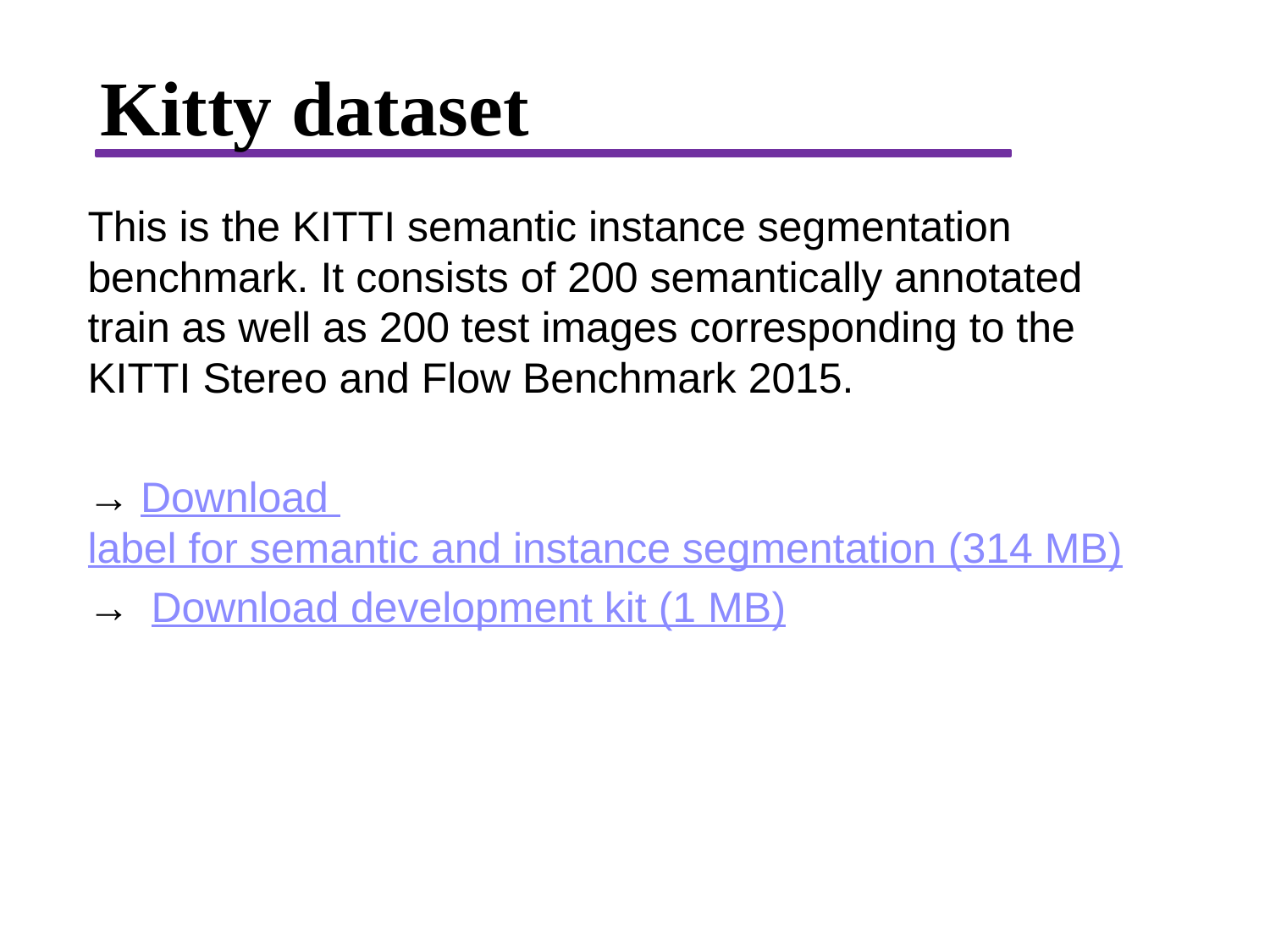

Kitty dataset

This is the KITTI semantic instance segmentation benchmark. It consists of 200 semantically annotated train as well as 200 test images corresponding to the KITTI Stereo and Flow Benchmark 2015.

→ Download label for semantic and instance segmentation (314 MB)
→  Download development kit (1 MB)